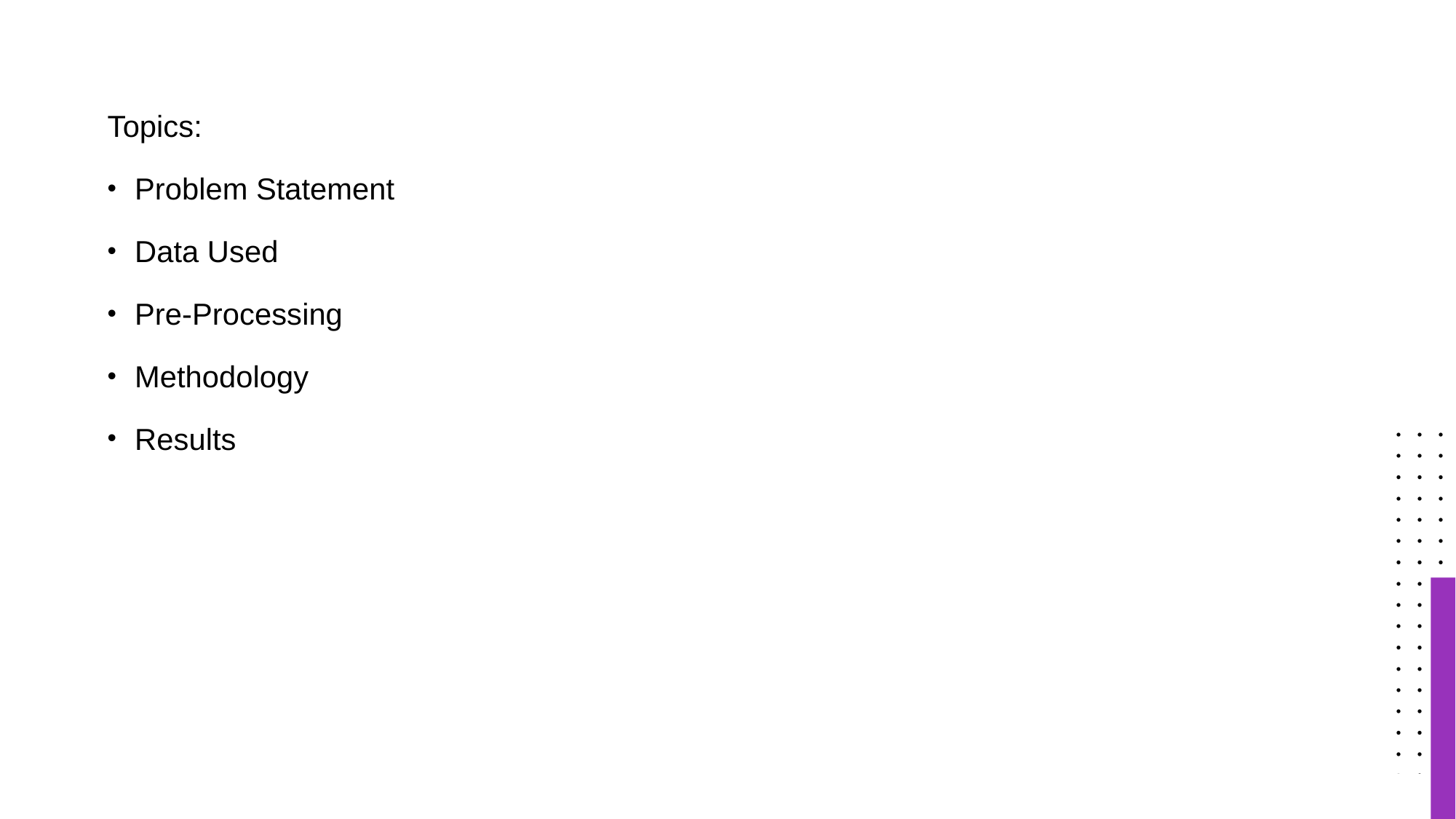

Topics:
Problem Statement
Data Used
Pre-Processing
Methodology
Results